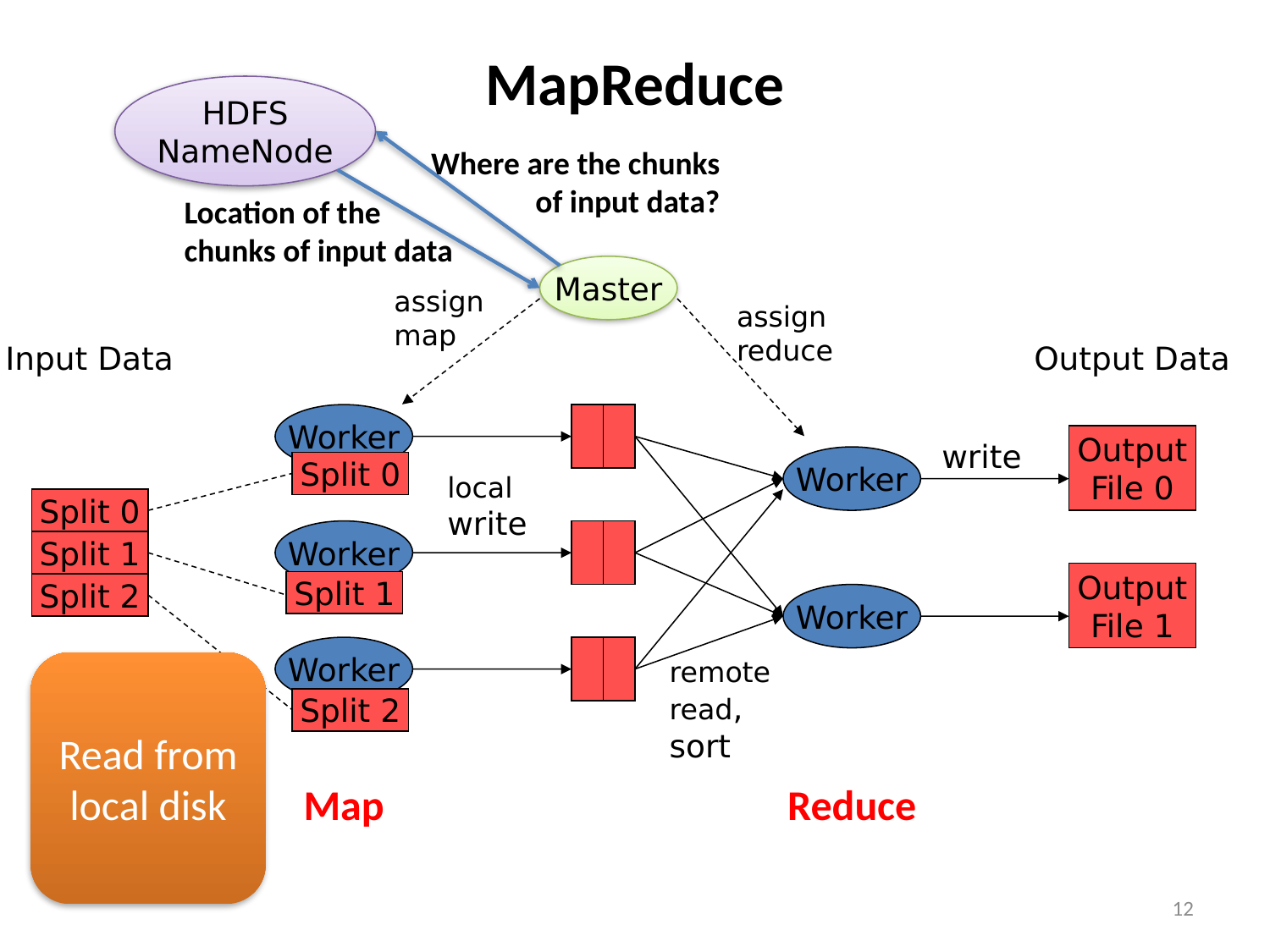

# MapReduce
HDFS
NameNode
Where are the chunks of input data?
Location of the chunks of input data
Master
assign
map
assign
reduce

Input Data
Output Data
Split 0
Split 0
Split 1
Split 1
Split 2
Split 2
Worker
Worker
Worker

local
write

Output
File 0
write

Output
File 1

remote
read,
sort
Worker
Worker

Read from local disk
Map
Reduce
12